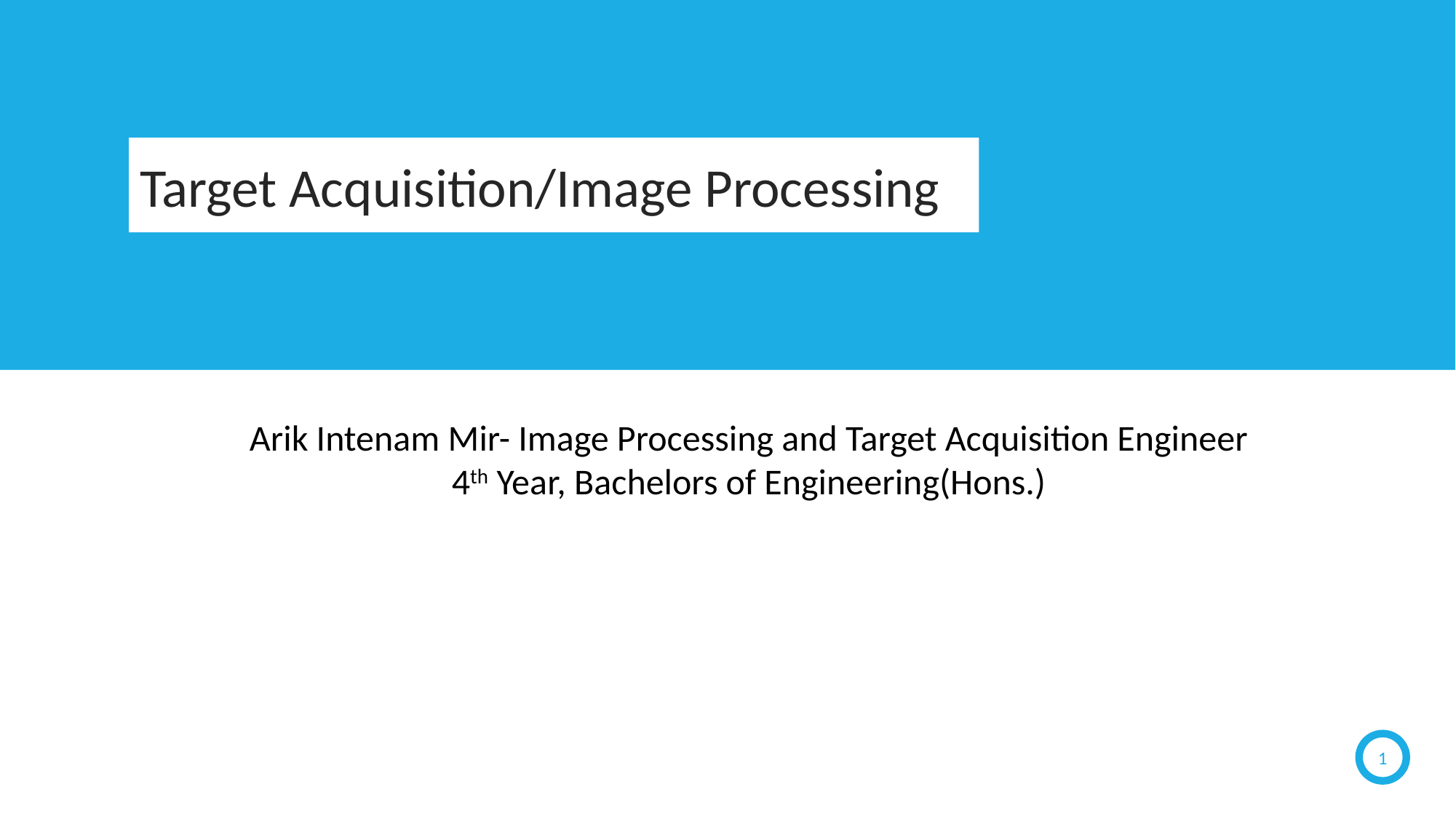

# Target Acquisition/Image Processing
Arik Intenam Mir- Image Processing and Target Acquisition Engineer
4th Year, Bachelors of Engineering(Hons.)

1